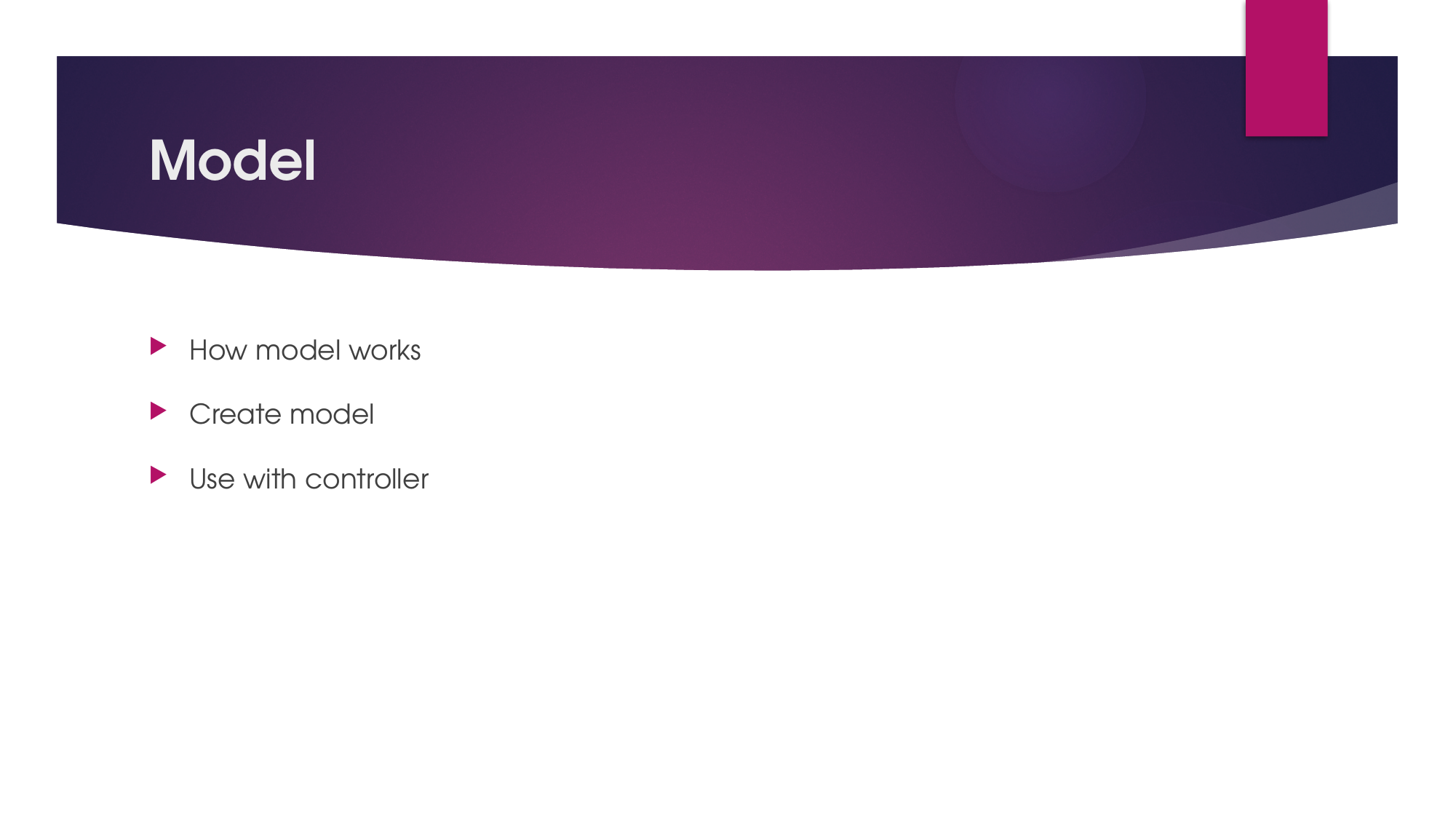

# Model
How model works
Create model
Use with controller